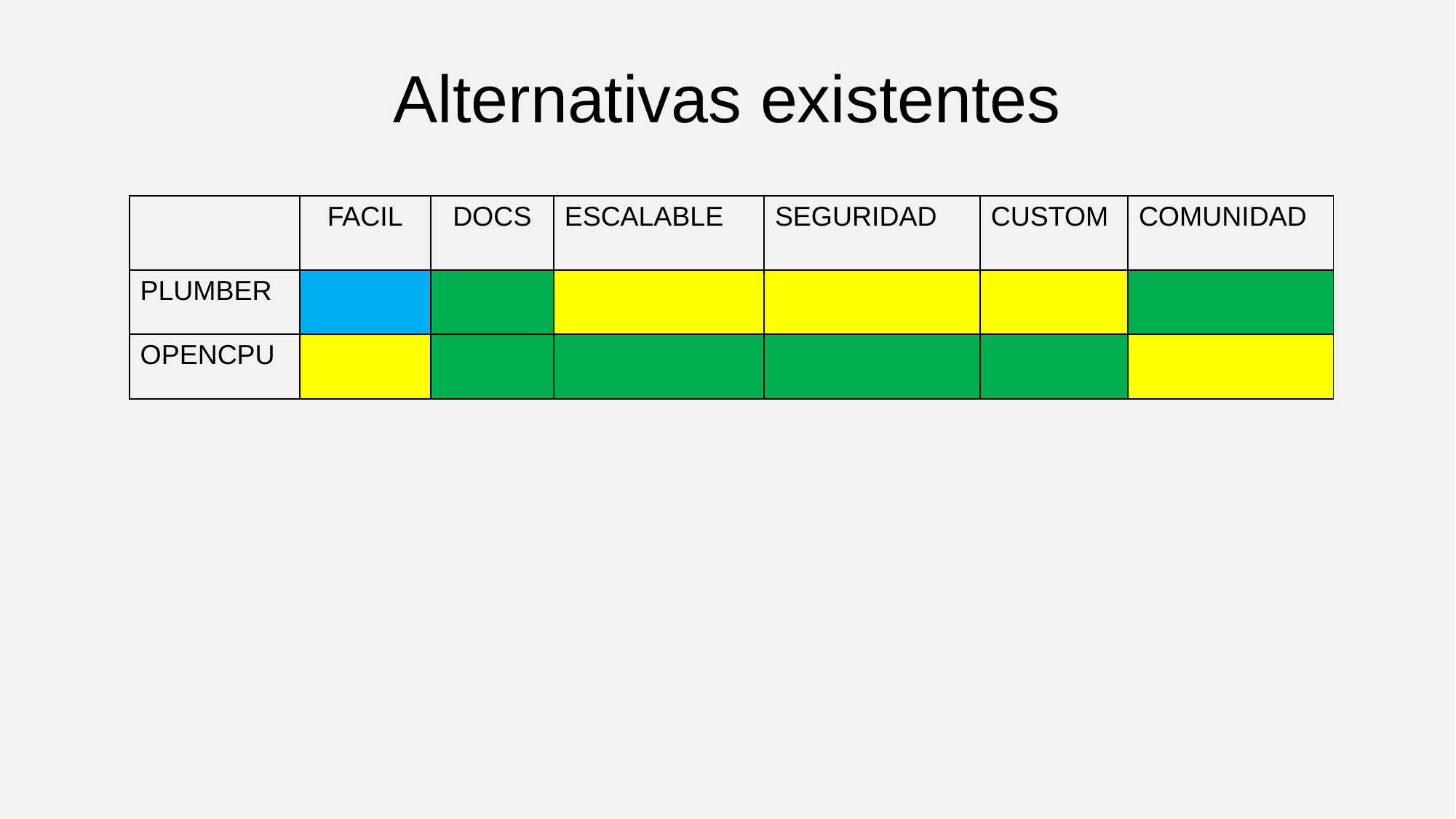

# Alternativas existentes
|  | FACIL | DOCS | ESCALABLE | SEGURIDAD | CUSTOM | COMUNIDAD |
| --- | --- | --- | --- | --- | --- | --- |
| PLUMBER |  |  |  |  |  |  |
| OPENCPU |  |  |  |  |  |  |